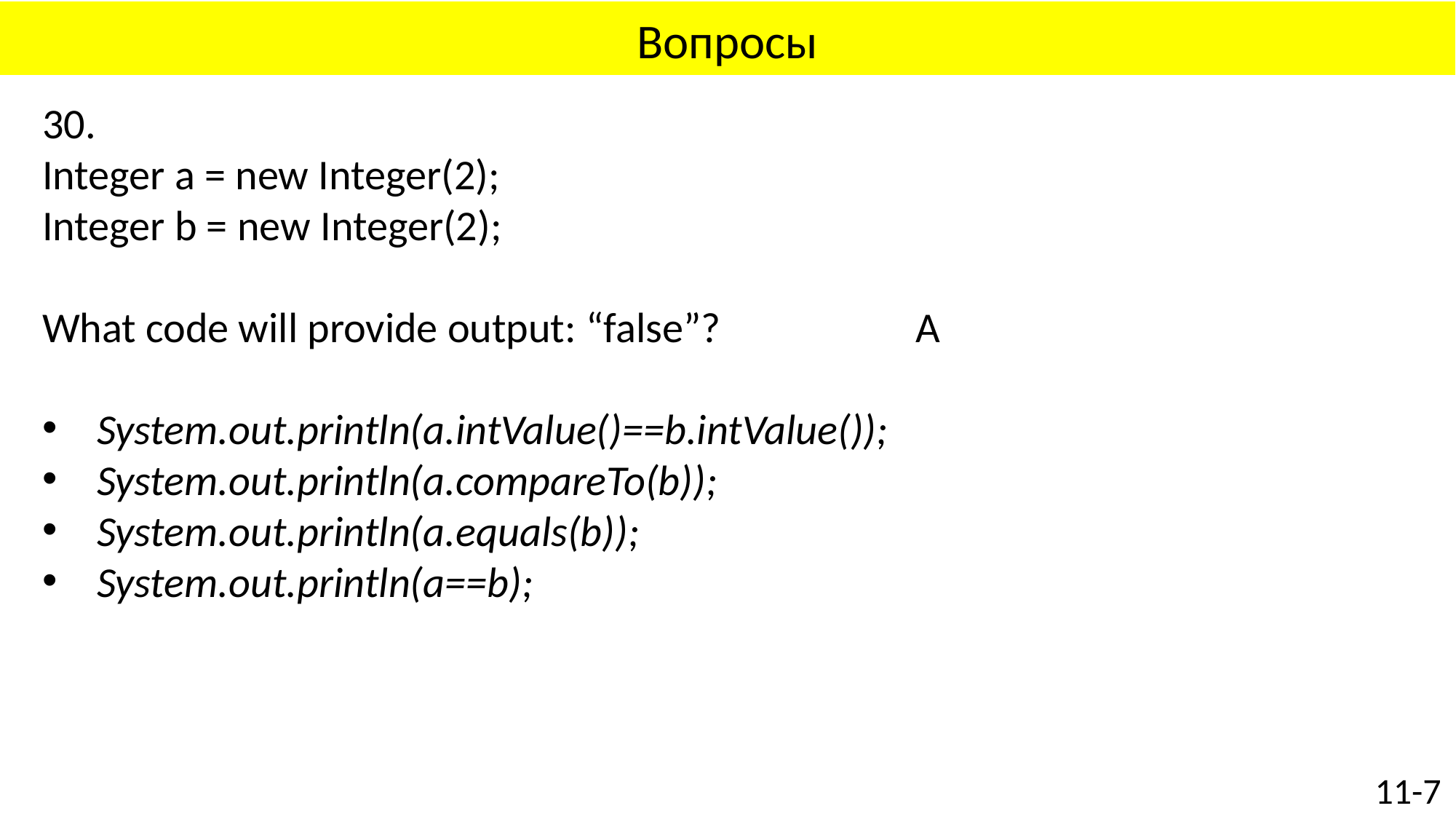

# Вопросы
30.
Integer a = new Integer(2);
Integer b = new Integer(2);

What code will provide output: “false”?		A

System.out.println(a.intValue()==b.intValue());
System.out.println(a.compareTo(b));
System.out.println(a.equals(b));
System.out.println(a==b);
11-7